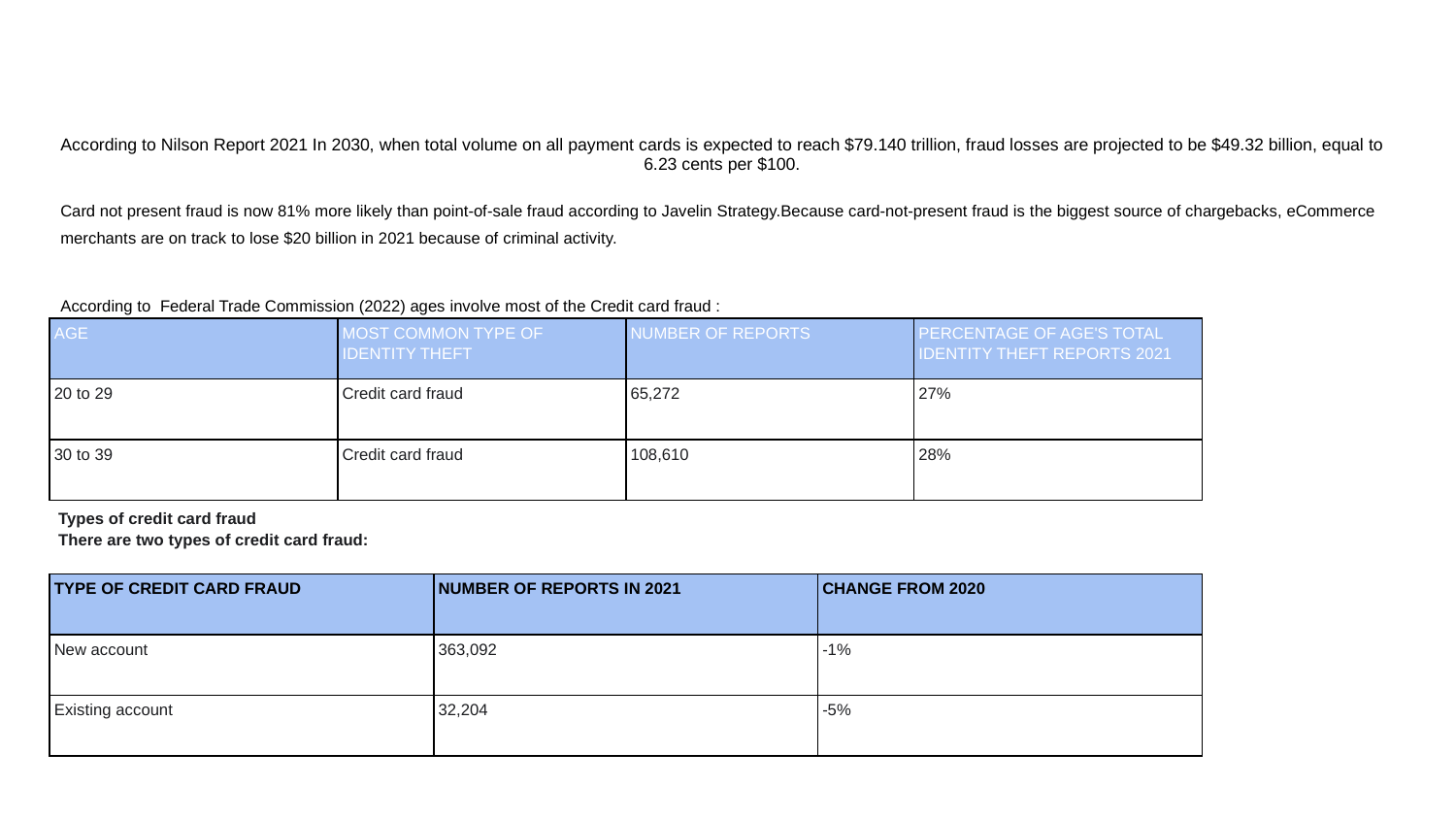

According to Nilson Report 2021 In 2030, when total volume on all payment cards is expected to reach $79.140 trillion, fraud losses are projected to be $49.32 billion, equal to 6.23 cents per $100.

Card not present fraud is now 81% more likely than point-of-sale fraud according to Javelin Strategy.Because card-not-present fraud is the biggest source of chargebacks, eCommerce merchants are on track to lose $20 billion in 2021 because of criminal activity.
According to  Federal Trade Commission (2022) ages involve most of the Credit card fraud :
AGE
MOST COMMON TYPE OF IDENTITY THEFT
NUMBER OF REPORTS
PERCENTAGE OF AGE'S TOTAL IDENTITY THEFT REPORTS 2021
AGE
Types of credit card fraud
There are two types of credit card fraud:

| AGE | MOST COMMON TYPE OF IDENTITY THEFT | NUMBER OF REPORTS | PERCENTAGE OF AGE'S TOTAL IDENTITY THEFT REPORTS 2021 |
| --- | --- | --- | --- |
| 20 to 29 | Credit card fraud | 65,272 | 27% |
| 30 to 39 | Credit card fraud | 108,610 | 28% |
| TYPE OF CREDIT CARD FRAUD | NUMBER OF REPORTS IN 2021 | CHANGE FROM 2020 |
| --- | --- | --- |
| New account | 363,092 | -1% |
| Existing account | 32,204 | -5% |